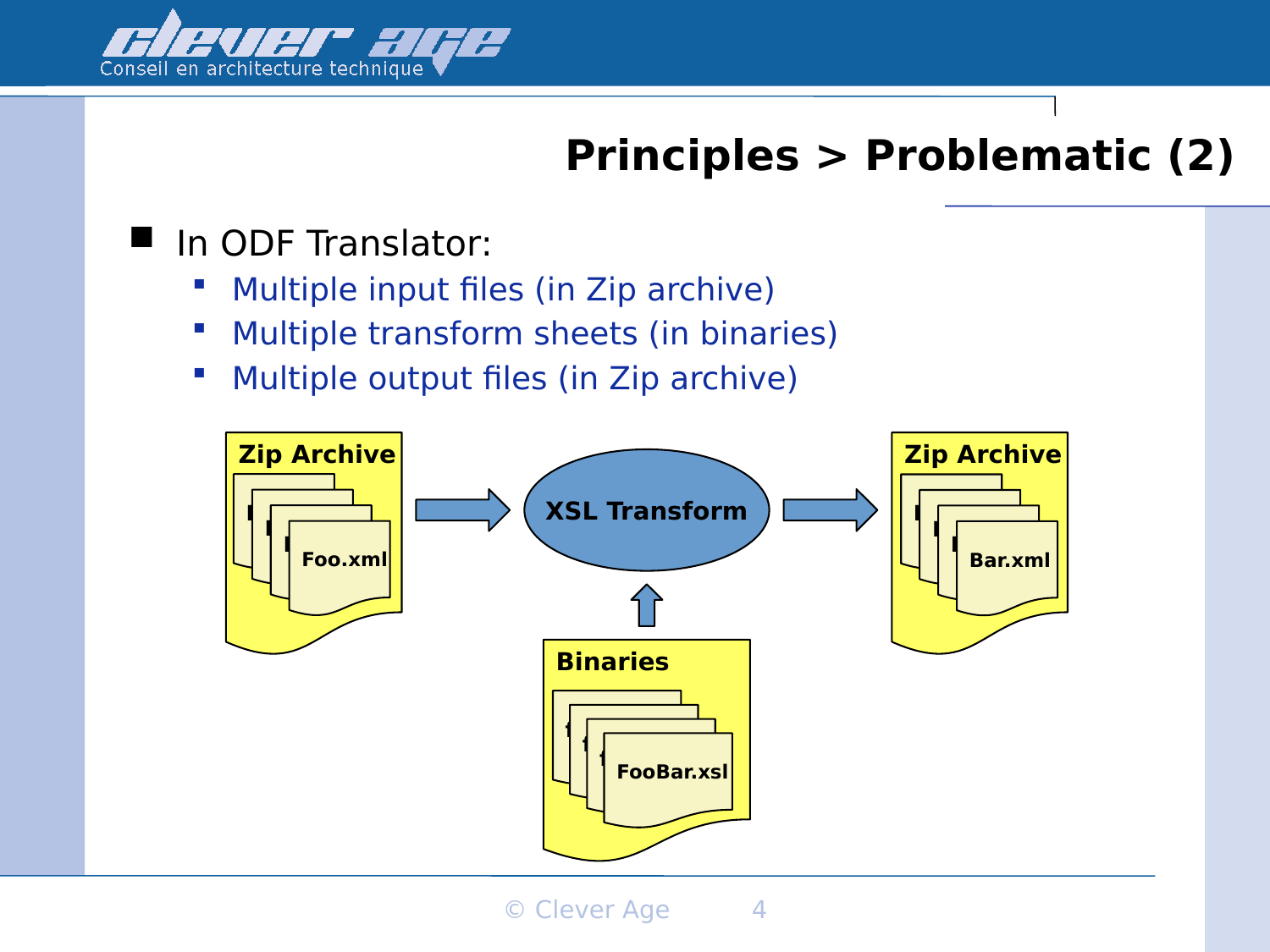

# Principles > Problematic (2)
In ODF Translator:
Multiple input files (in Zip archive)
Multiple transform sheets (in binaries)
Multiple output files (in Zip archive)
Zip Archive
Foo.xml
Foo.xml
Foo.xml
Foo.xml
Zip Archive
Bar.xml
Bar.xml
Bar.xml
Bar.xml
XSL Transform

Binaries
fooBar.xsl
fooBar.xsl
fooBar.xsl
FooBar.xsl